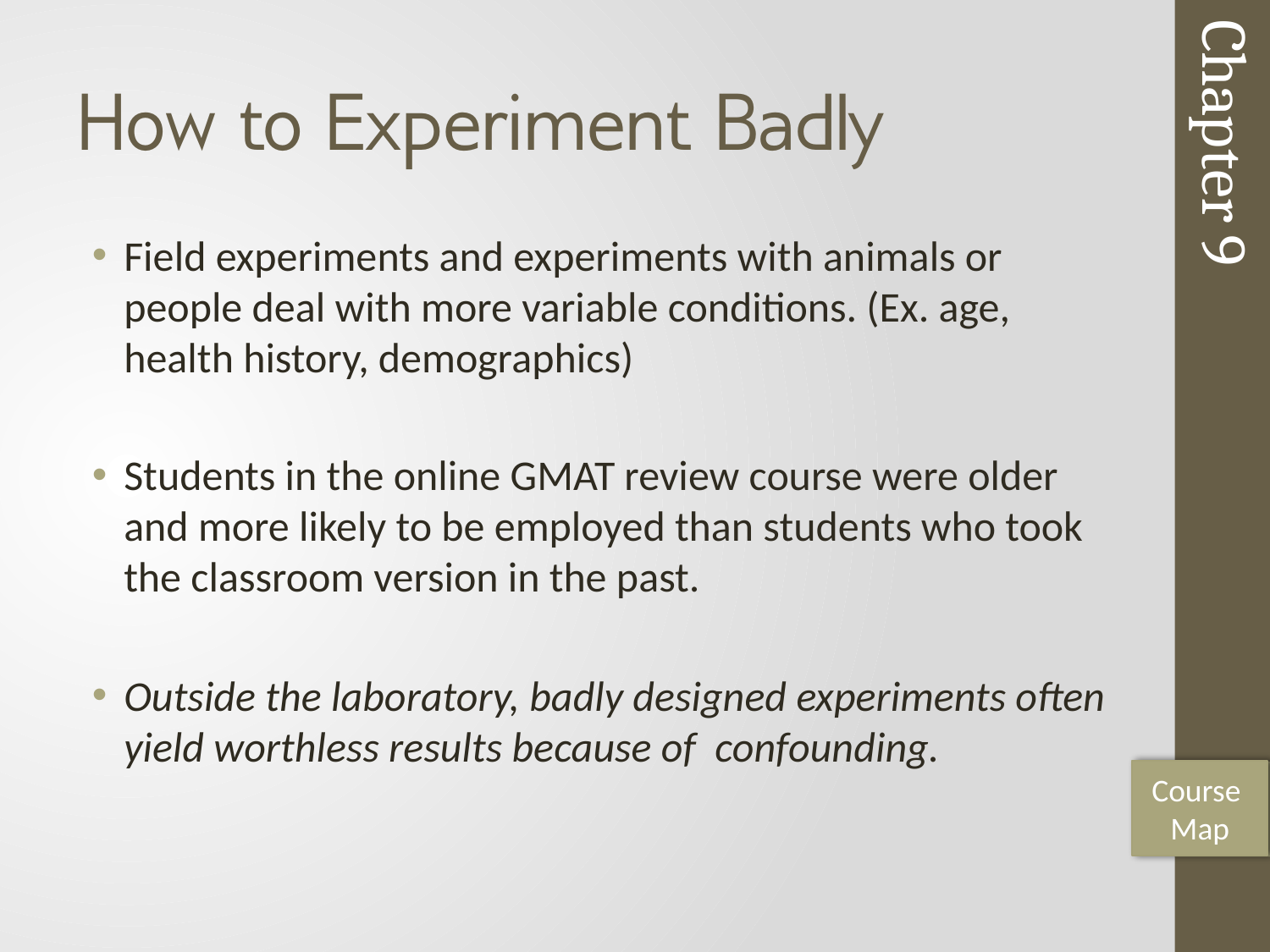

# How to Experiment Badly
Field experiments and experiments with animals or people deal with more variable conditions. (Ex. age, health history, demographics)

Students in the online GMAT review course were older and more likely to be employed than students who took the classroom version in the past.

Outside the laboratory, badly designed experiments often yield worthless results because of  confounding.

Chapter 9
Course
Map